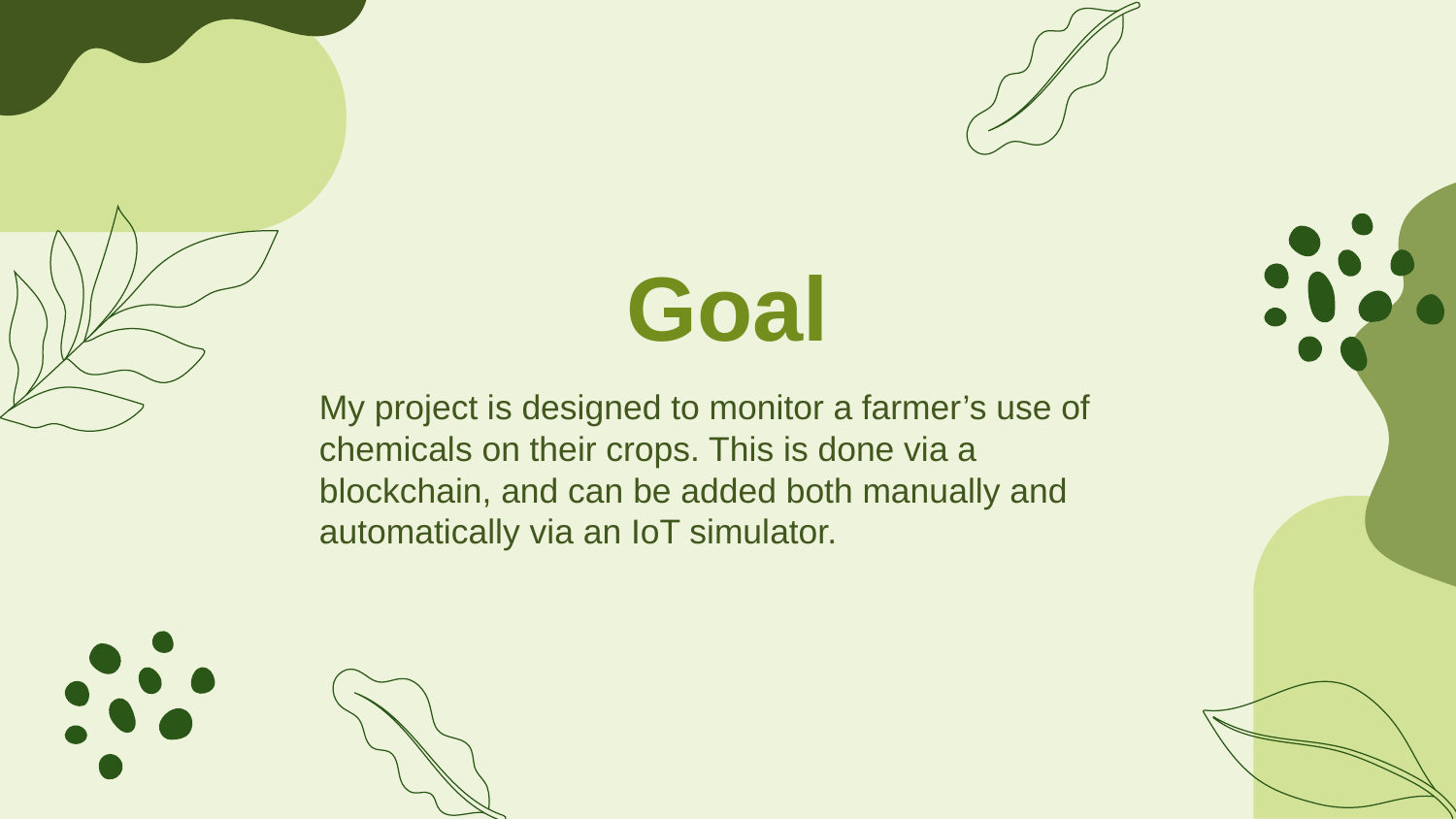

# Goal
My project is designed to monitor a farmer’s use of chemicals on their crops. This is done via a blockchain, and can be added both manually and automatically via an IoT simulator.